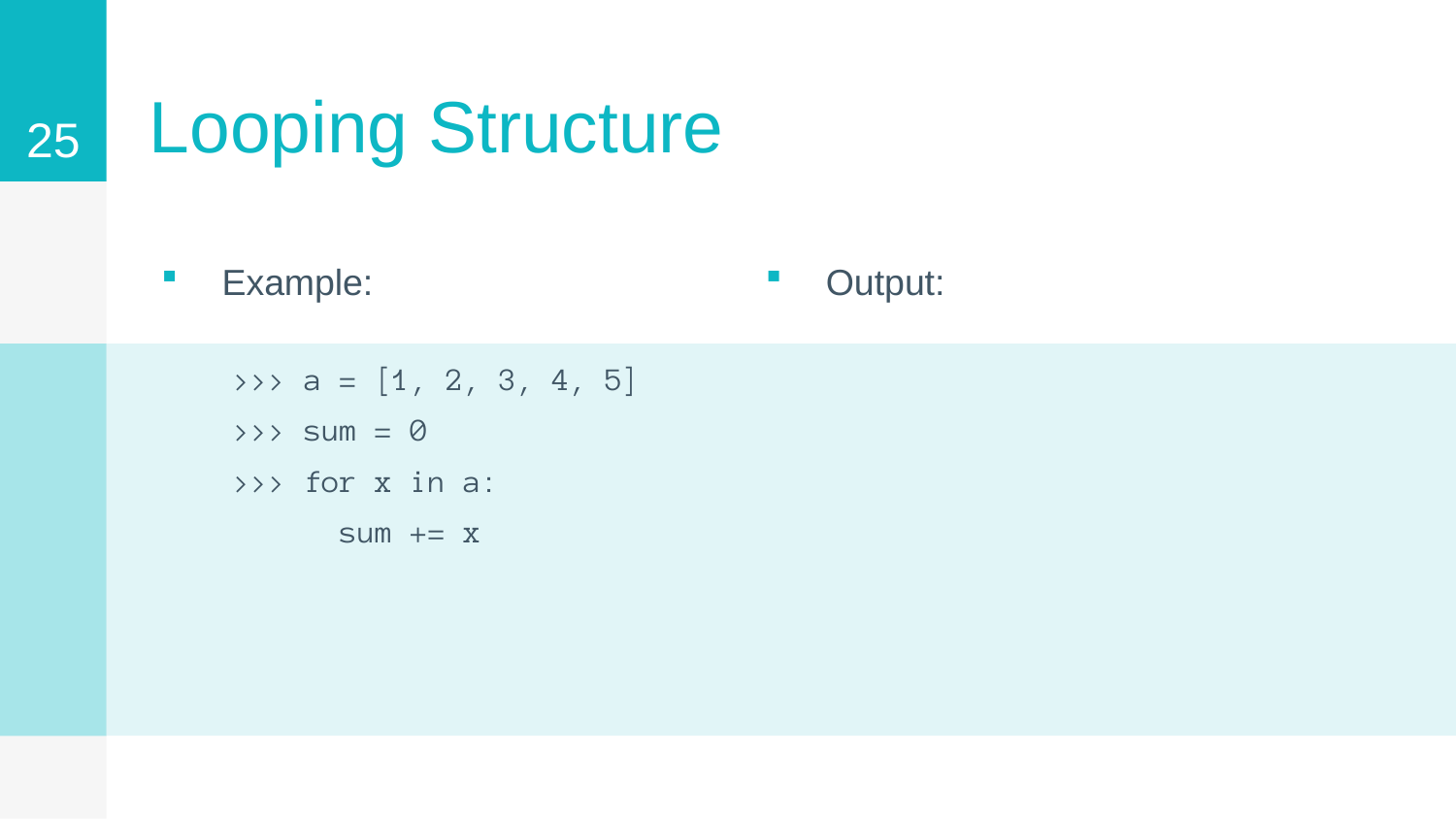

25
# Looping Structure
Example:
Output:
>>> a = [1, 2, 3, 4, 5]
>>> sum = 0
>>> for x in a:
      sum += x